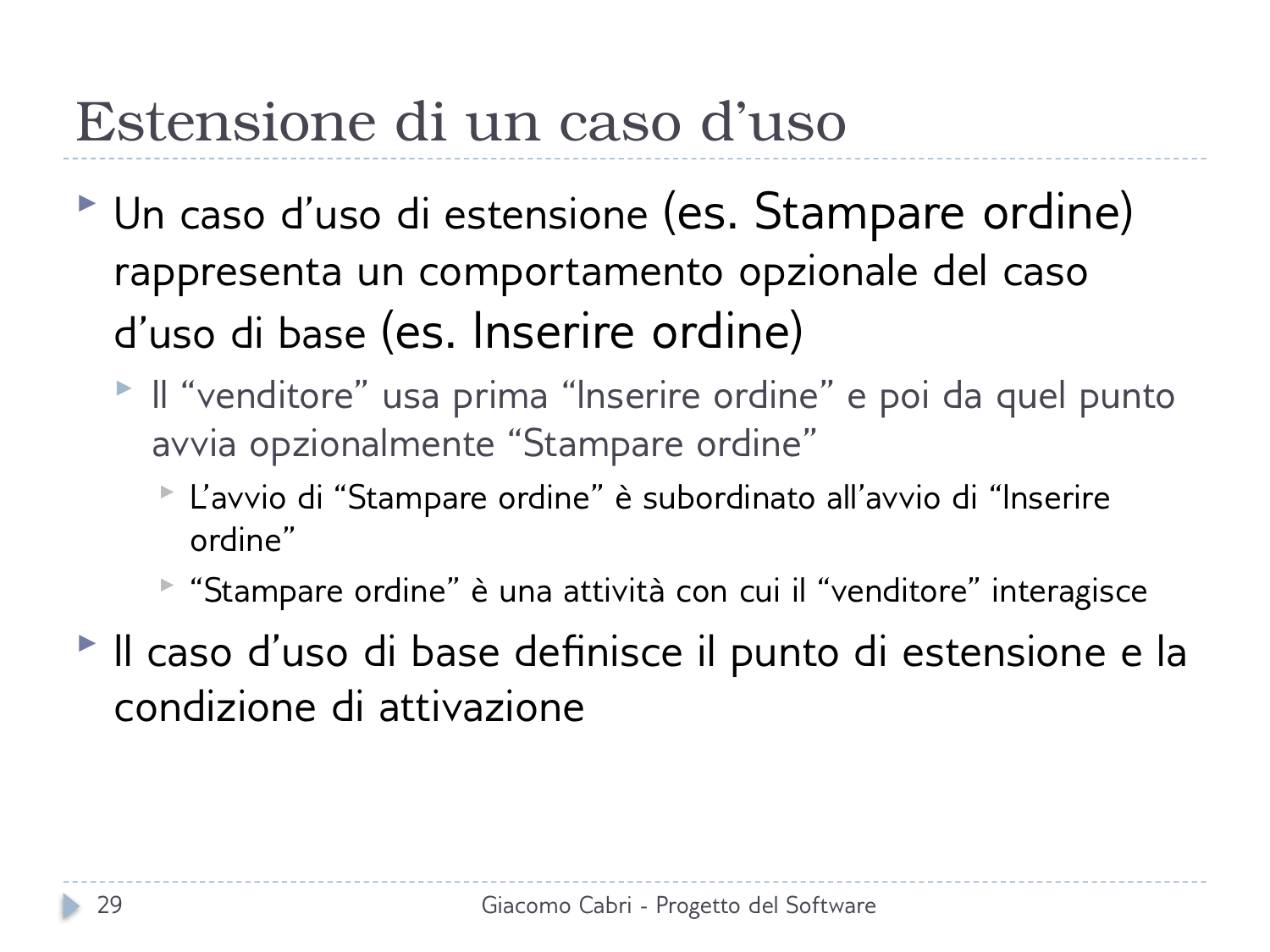

# Estensione di un caso d’uso
Un caso d’uso di estensione (es. Stampare ordine) rappresenta un comportamento opzionale del caso d’uso di base (es. Inserire ordine)
Il “venditore” usa prima “Inserire ordine” e poi da quel punto avvia opzionalmente “Stampare ordine”
L’avvio di “Stampare ordine” è subordinato all’avvio di “Inserire ordine”
“Stampare ordine” è una attività con cui il “venditore” interagisce
Il caso d’uso di base deﬁnisce il punto di estensione e la condizione di attivazione
29
Giacomo Cabri - Progetto del Software